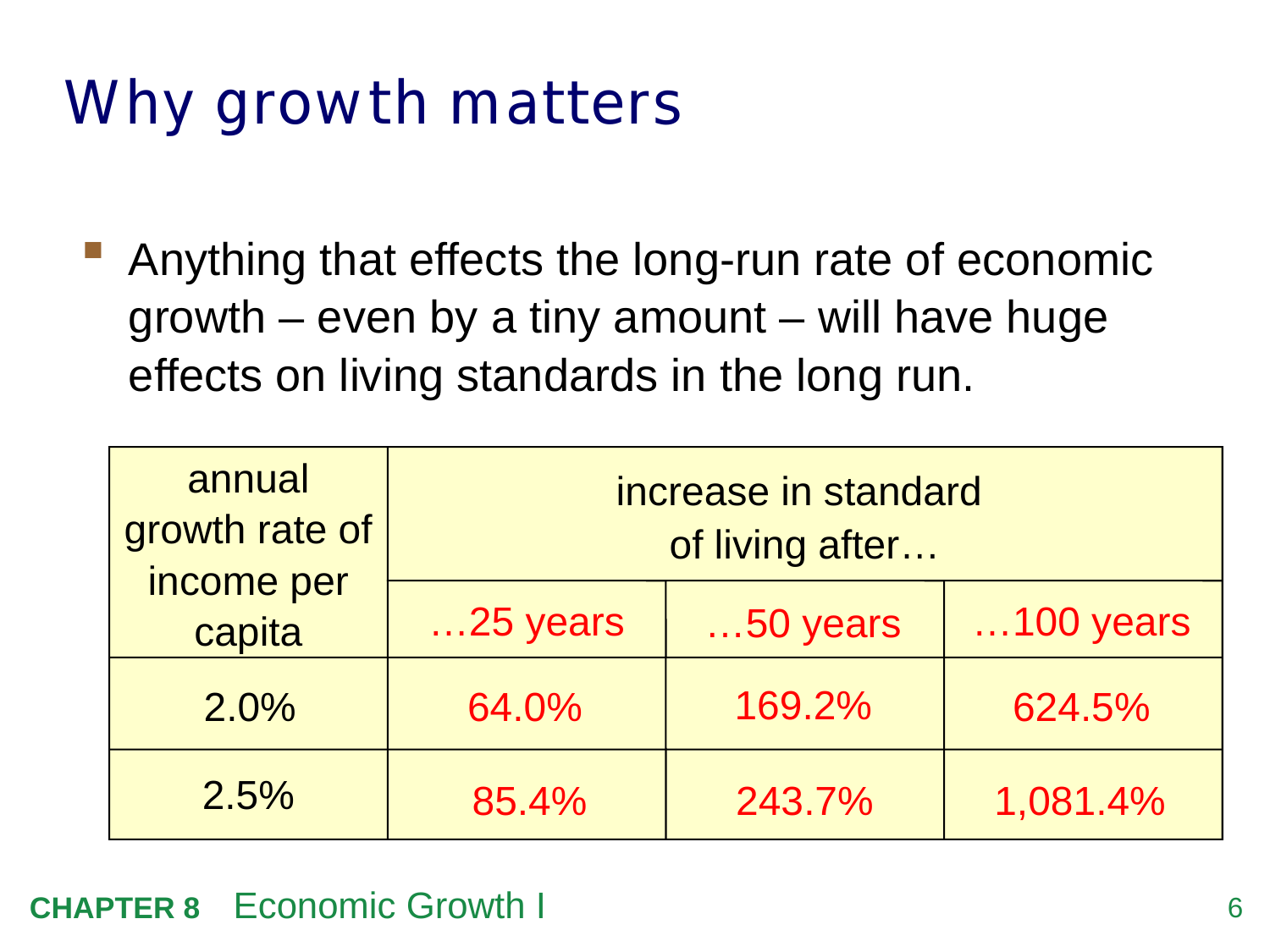

# Why growth matters
Anything that effects the long-run rate of economic growth – even by a tiny amount – will have huge effects on living standards in the long run.
annual growth rate of income per capita

increase in standard
of living after…

…25 years
…100 years
…50 years
169.2%
2.0%
64.0%
624.5%
2.5%
85.4%
243.7%
1,081.4%